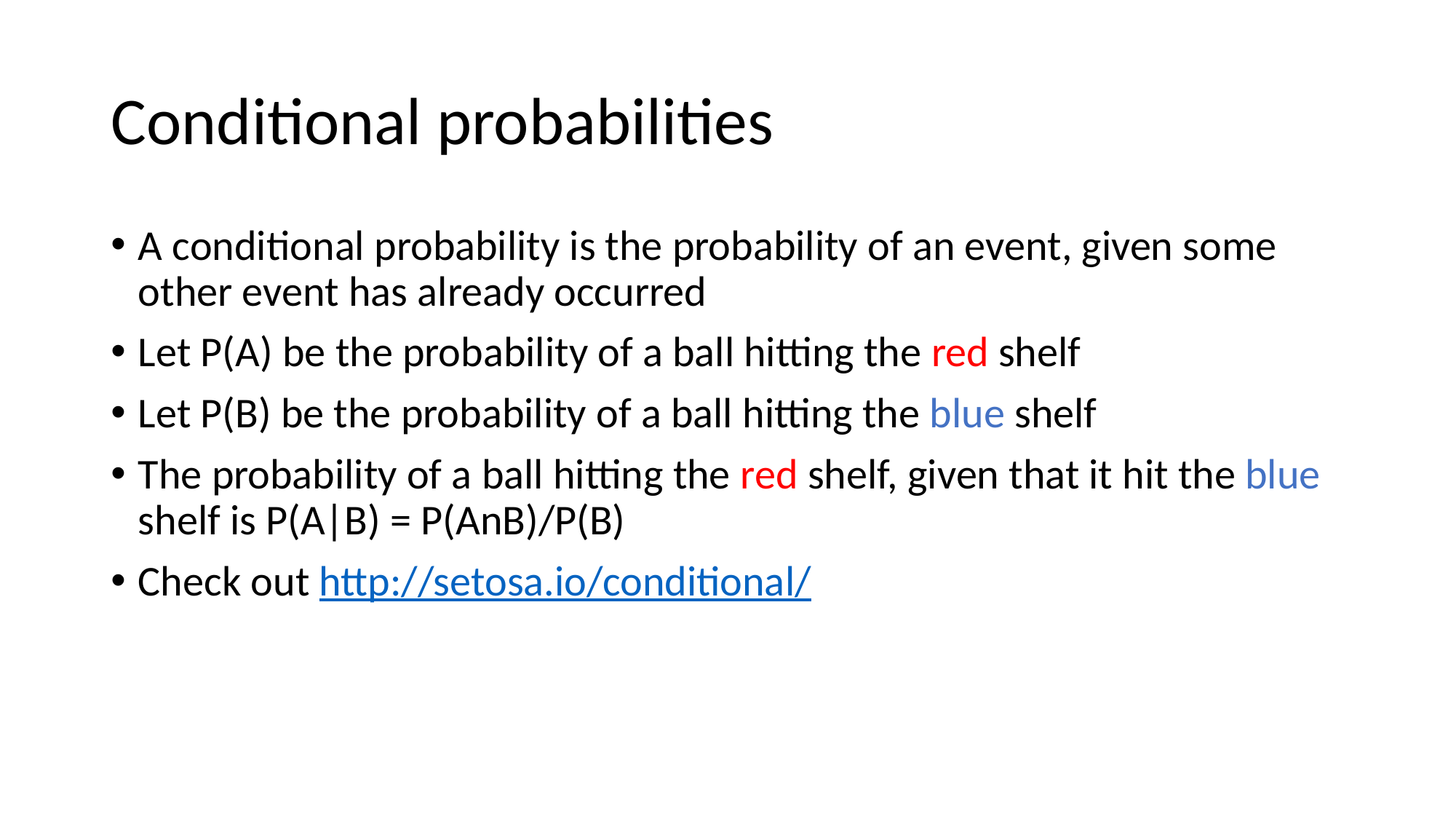

# Conditional probabilities
A conditional probability is the probability of an event, given some other event has already occurred
Let P(A) be the probability of a ball hitting the red shelf
Let P(B) be the probability of a ball hitting the blue shelf
The probability of a ball hitting the red shelf, given that it hit the blue shelf is P(A|B) = P(AnB)/P(B)
Check out http://setosa.io/conditional/